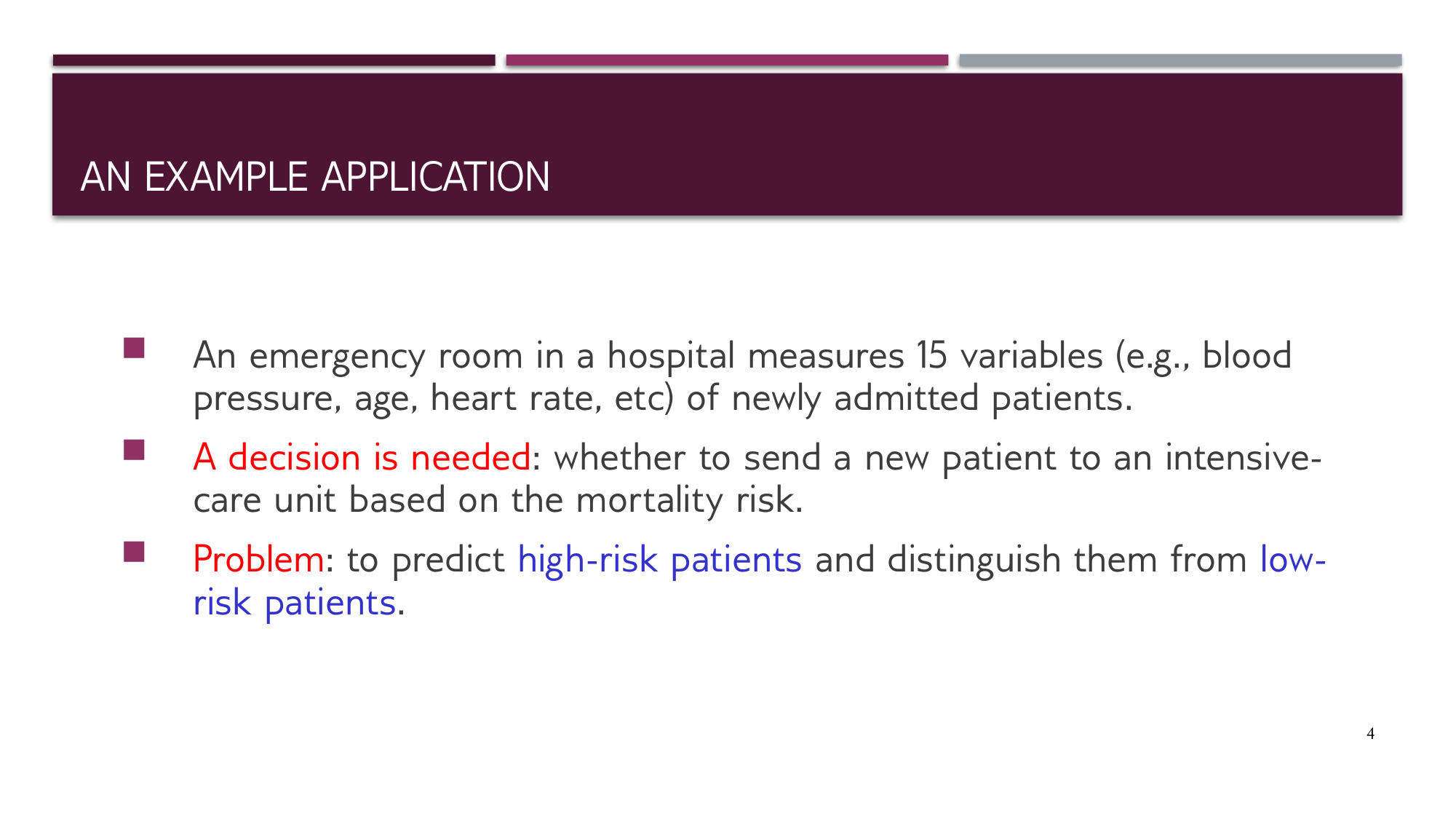

# An example application
An emergency room in a hospital measures 15 variables (e.g., blood pressure, age, heart rate, etc) of newly admitted patients.
A decision is needed: whether to send a new patient to an intensive-care unit based on the mortality risk.
Problem: to predict high-risk patients and distinguish them from low-risk patients.
4